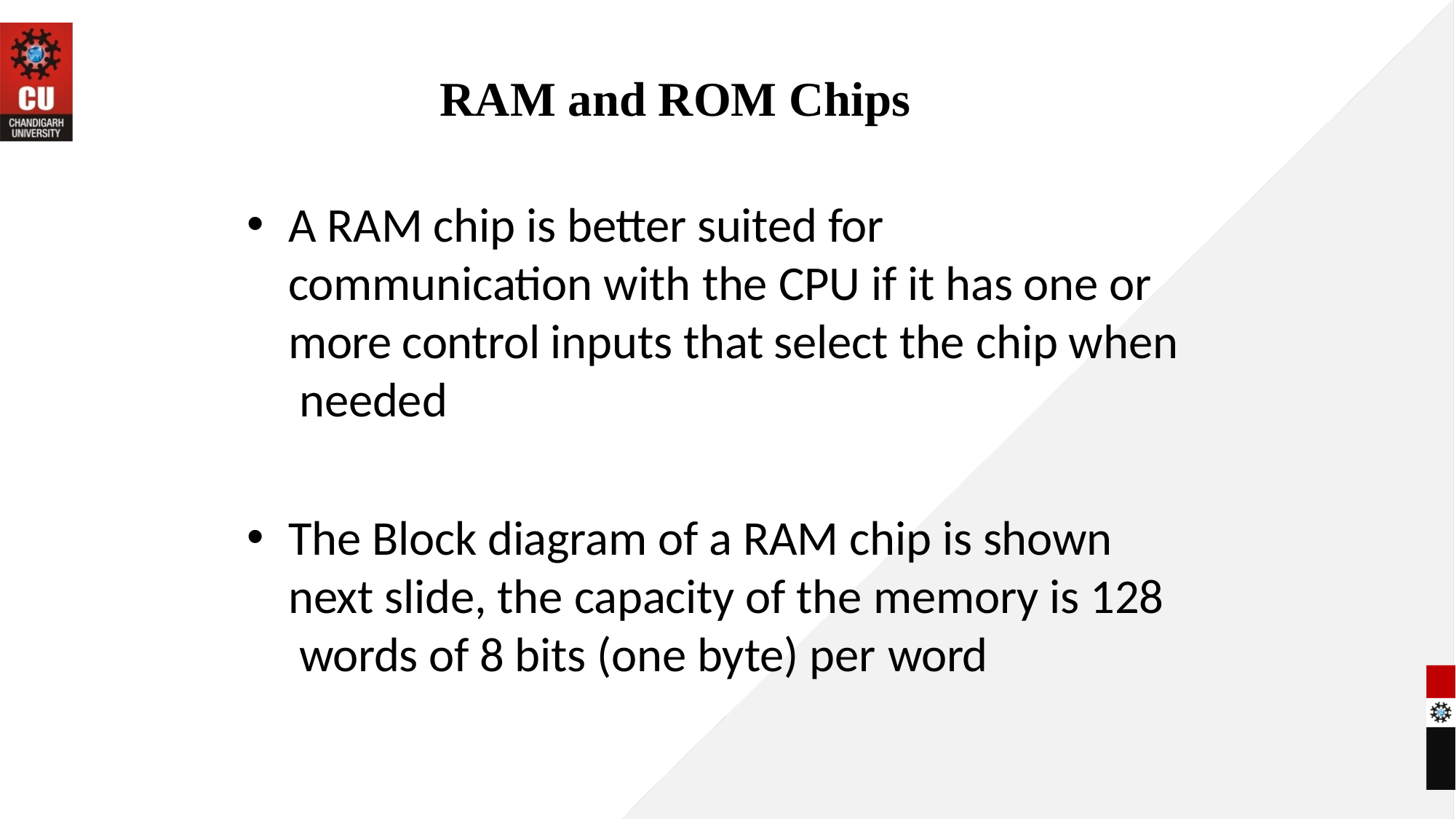

# RAM and ROM Chips
A RAM chip is better suited for  communication with the CPU if it has one or  more control inputs that select the chip when  needed

The Block diagram of a RAM chip is shown  next slide, the capacity of the memory is 128  words of 8 bits (one byte) per word